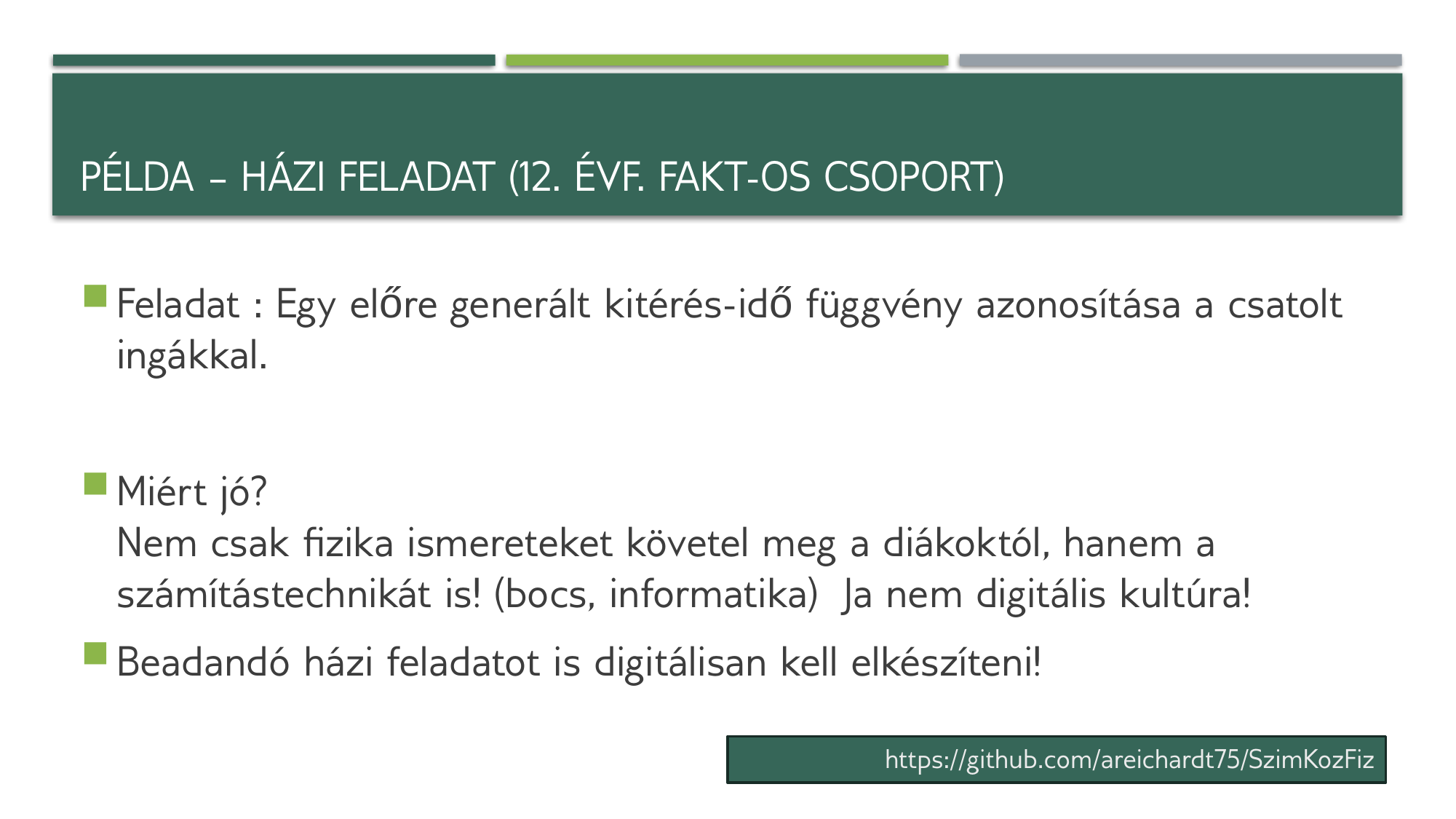

# Példa – Házi Feladat (12. évf. Fakt-os csoport)
Feladat : Egy előre generált kitérés-idő függvény azonosítása a csatolt ingákkal.

Miért jó?
Nem csak fizika ismereteket követel meg a diákoktól, hanem a számítástechnikát is! (bocs, informatika)  Ja nem digitális kultúra!
Beadandó házi feladatot is digitálisan kell elkészíteni!

https://github.com/areichardt75/SzimKozFiz